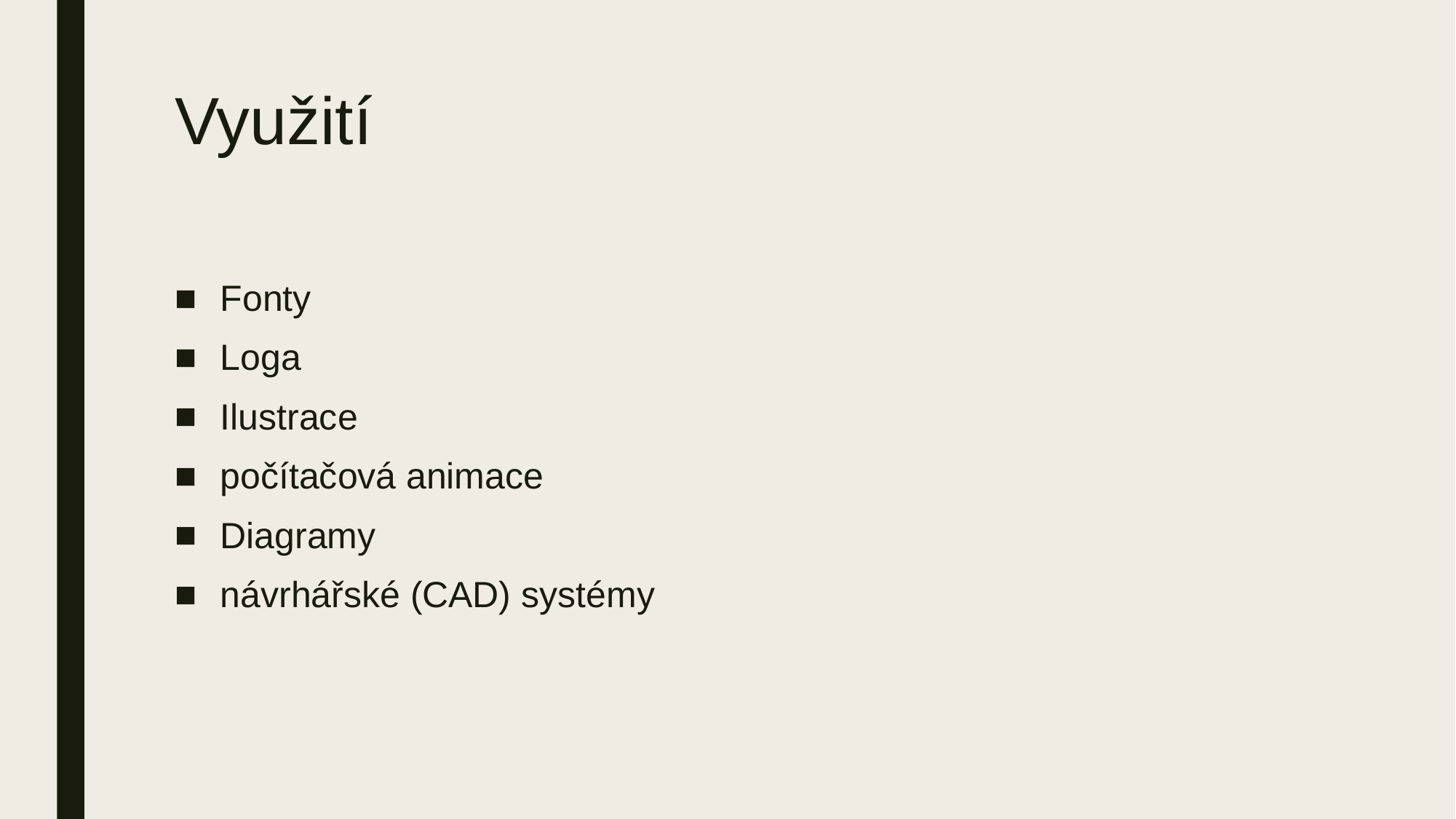

# Využití
Fonty
Loga
Ilustrace
počítačová animace
Diagramy
návrhářské (CAD) systémy